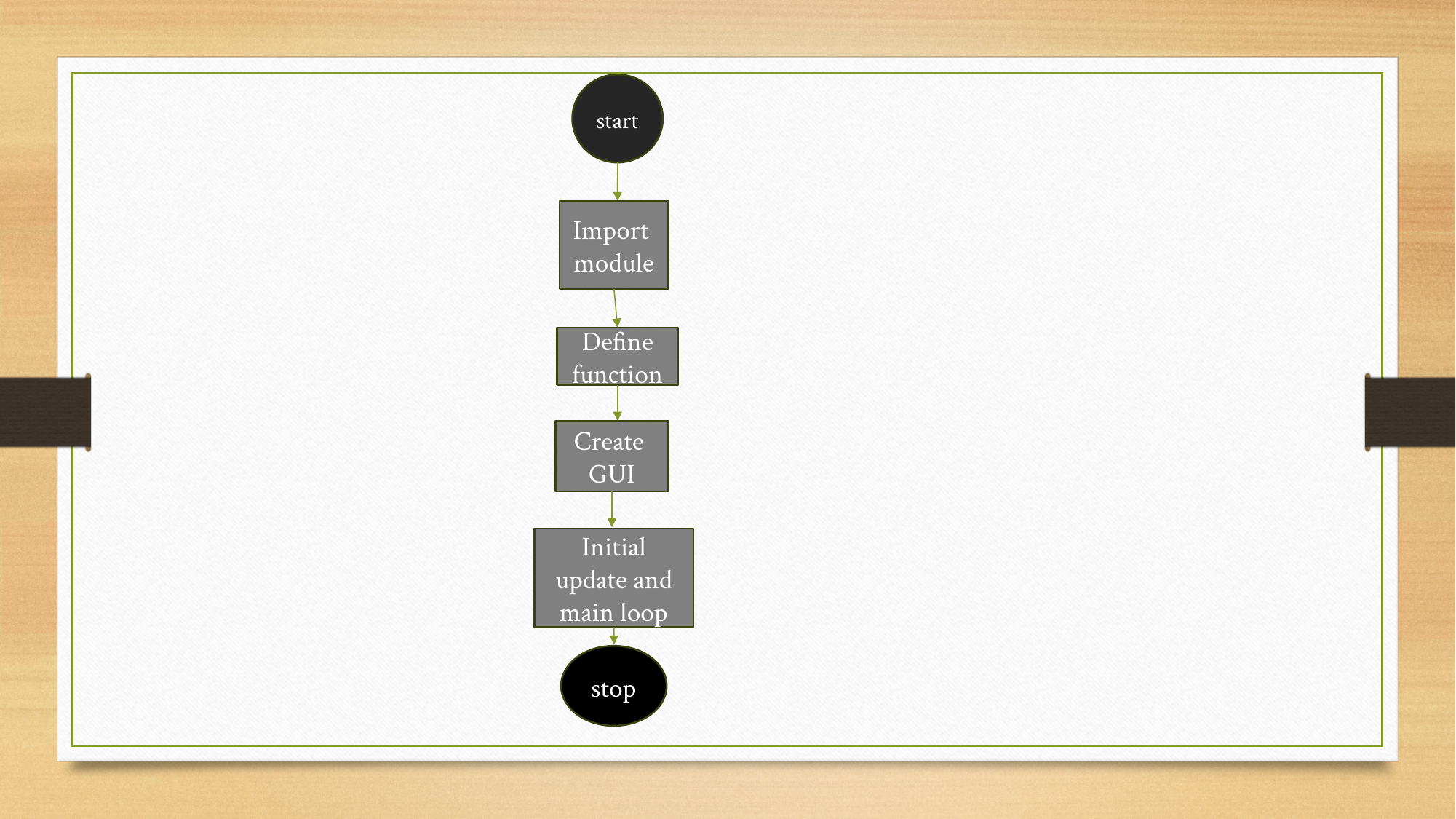

start
Import  module
Define function
Create
GUI
Initial update and main loop
stop